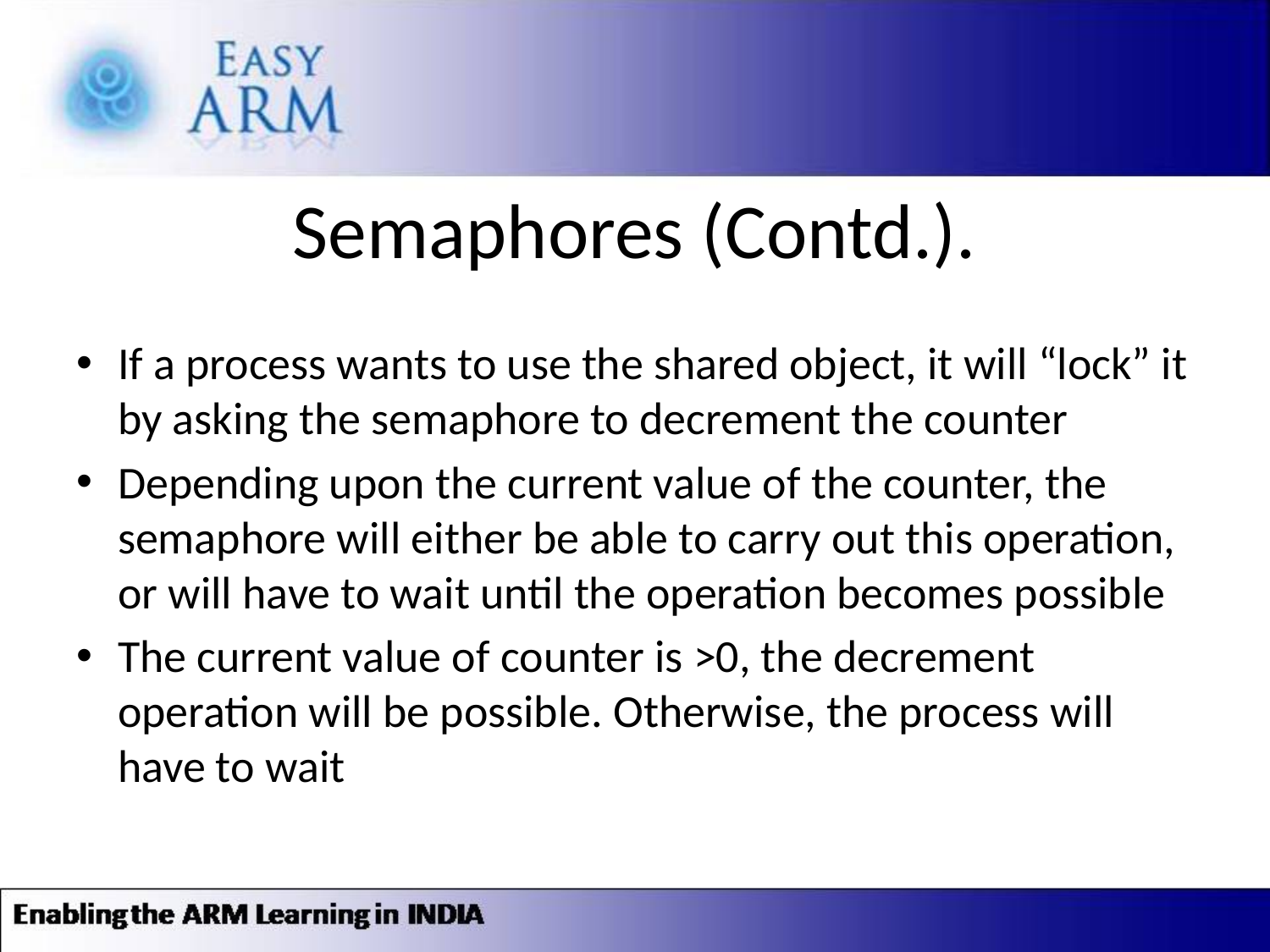

# Semaphores (Contd.).
If a process wants to use the shared object, it will “lock” it by asking the semaphore to decrement the counter
Depending upon the current value of the counter, the semaphore will either be able to carry out this operation, or will have to wait until the operation becomes possible
The current value of counter is >0, the decrement operation will be possible. Otherwise, the process will have to wait